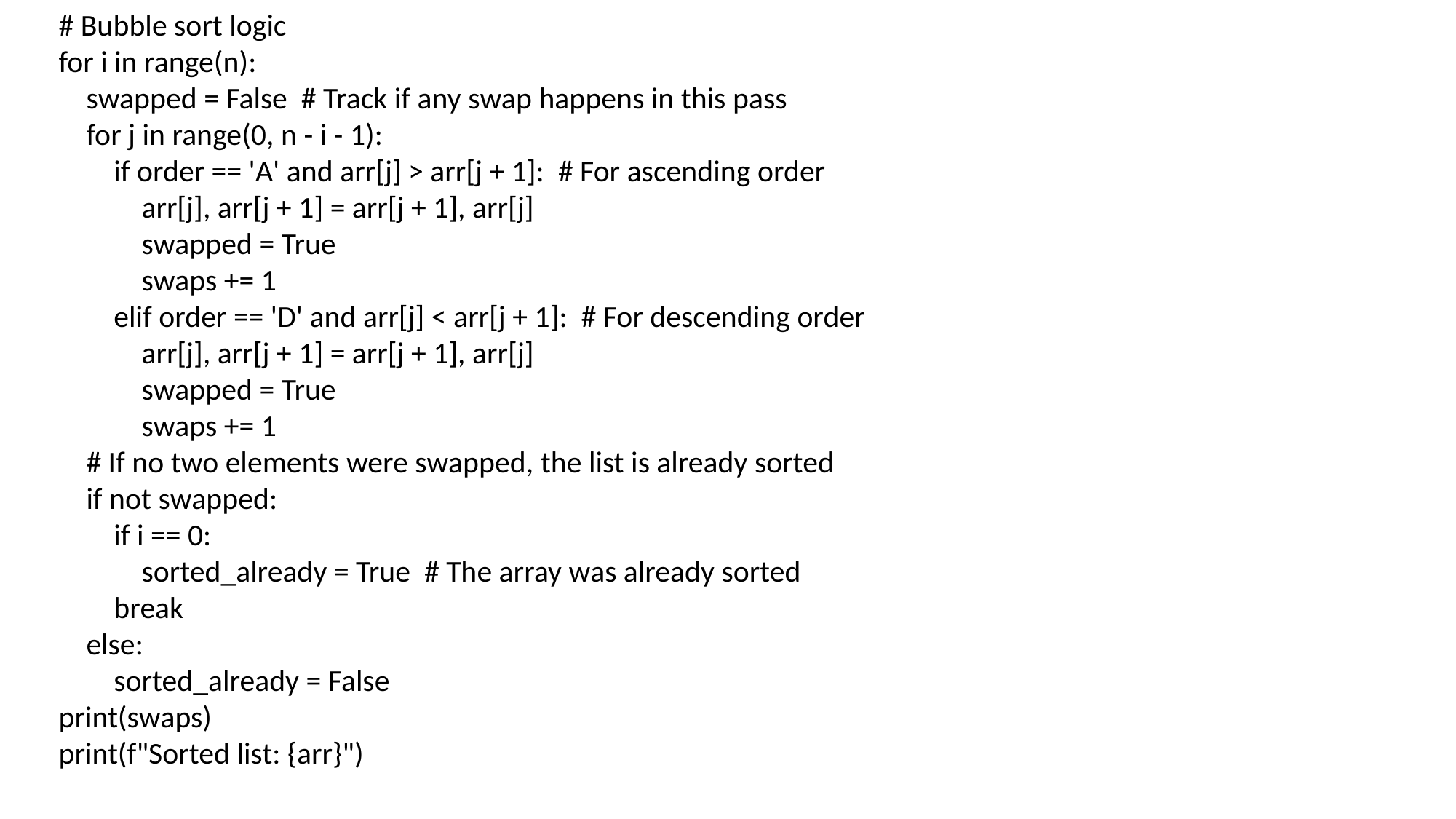

# Bubble sort logic
for i in range(n):
    swapped = False  # Track if any swap happens in this pass
    for j in range(0, n - i - 1):
        if order == 'A' and arr[j] > arr[j + 1]:  # For ascending order
            arr[j], arr[j + 1] = arr[j + 1], arr[j]
            swapped = True
            swaps += 1
        elif order == 'D' and arr[j] < arr[j + 1]:  # For descending order
            arr[j], arr[j + 1] = arr[j + 1], arr[j]
            swapped = True
            swaps += 1
    # If no two elements were swapped, the list is already sorted
    if not swapped:
        if i == 0:
            sorted_already = True  # The array was already sorted
        break
    else:
        sorted_already = False
print(swaps)
print(f"Sorted list: {arr}")